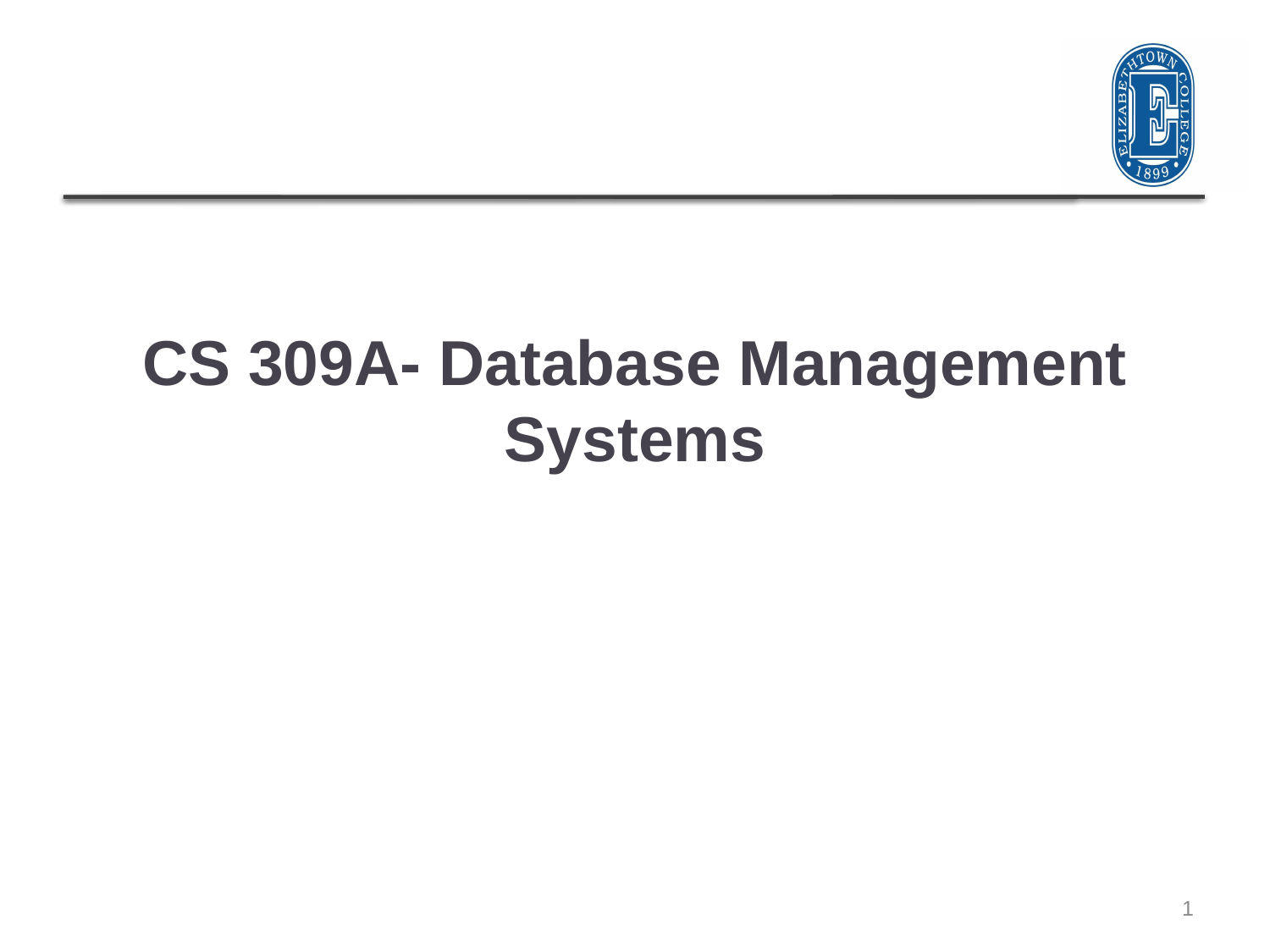

# CS 309A- Database Management Systems

1